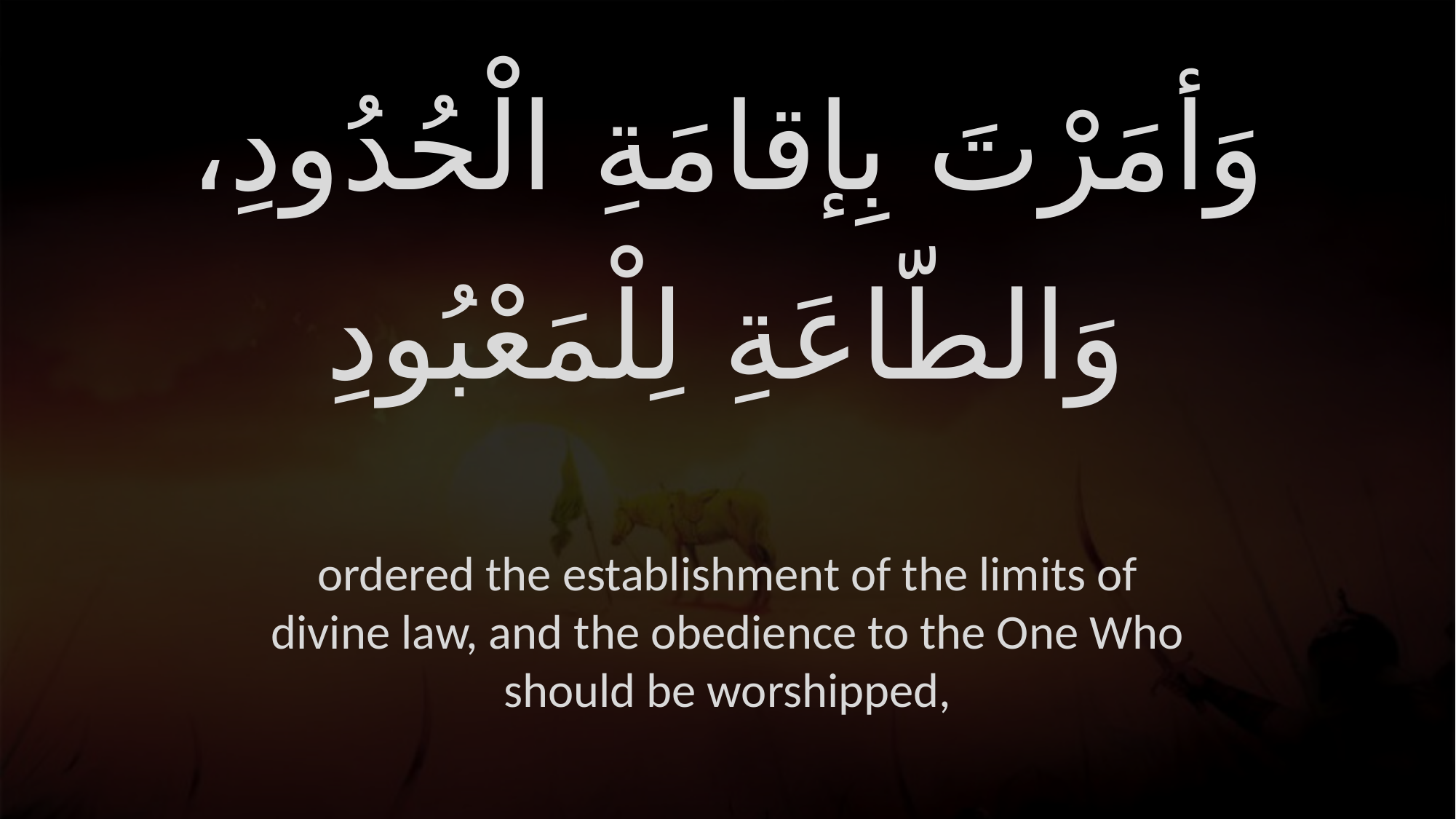

# وَأمَرْتَ بِإقامَةِ الْحُدُودِ، وَالطّاعَةِ لِلْمَعْبُودِ
ordered the establishment of the limits of divine law, and the obedience to the One Who should be worshipped,